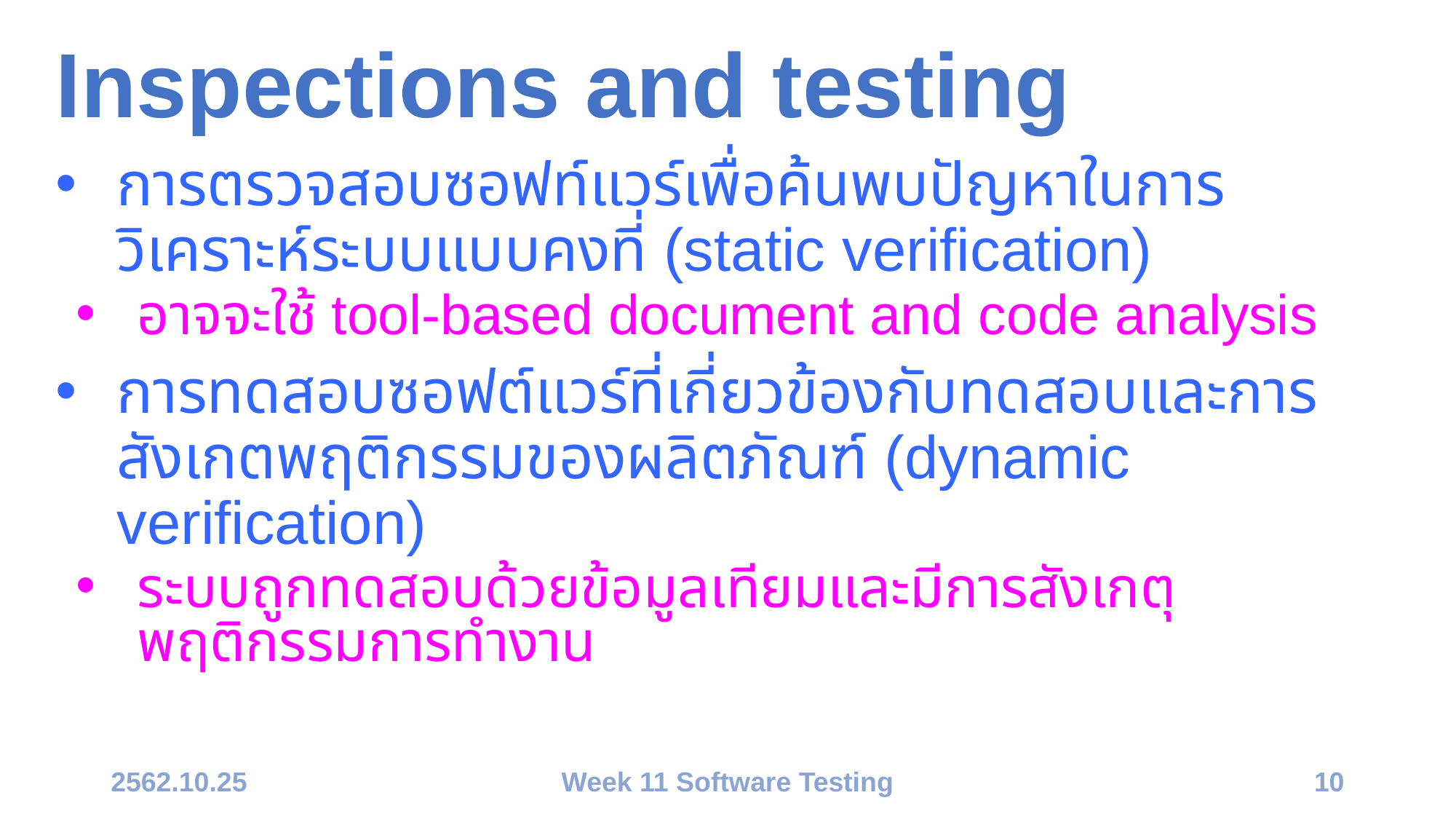

# Inspections and testing
การตรวจสอบซอฟท์แวร์เพื่อค้นพบปัญหาในการวิเคราะห์ระบบแบบคงที่ (static verification)
อาจจะใช้ tool-based document and code analysis
การทดสอบซอฟต์แวร์ที่เกี่ยวข้องกับทดสอบและการสังเกตพฤติกรรมของผลิตภัณฑ์ (dynamic verification)
ระบบถูกทดสอบด้วยข้อมูลเทียมและมีการสังเกตุพฤติกรรมการทำงาน
2562.10.25
Week 11 Software Testing
10